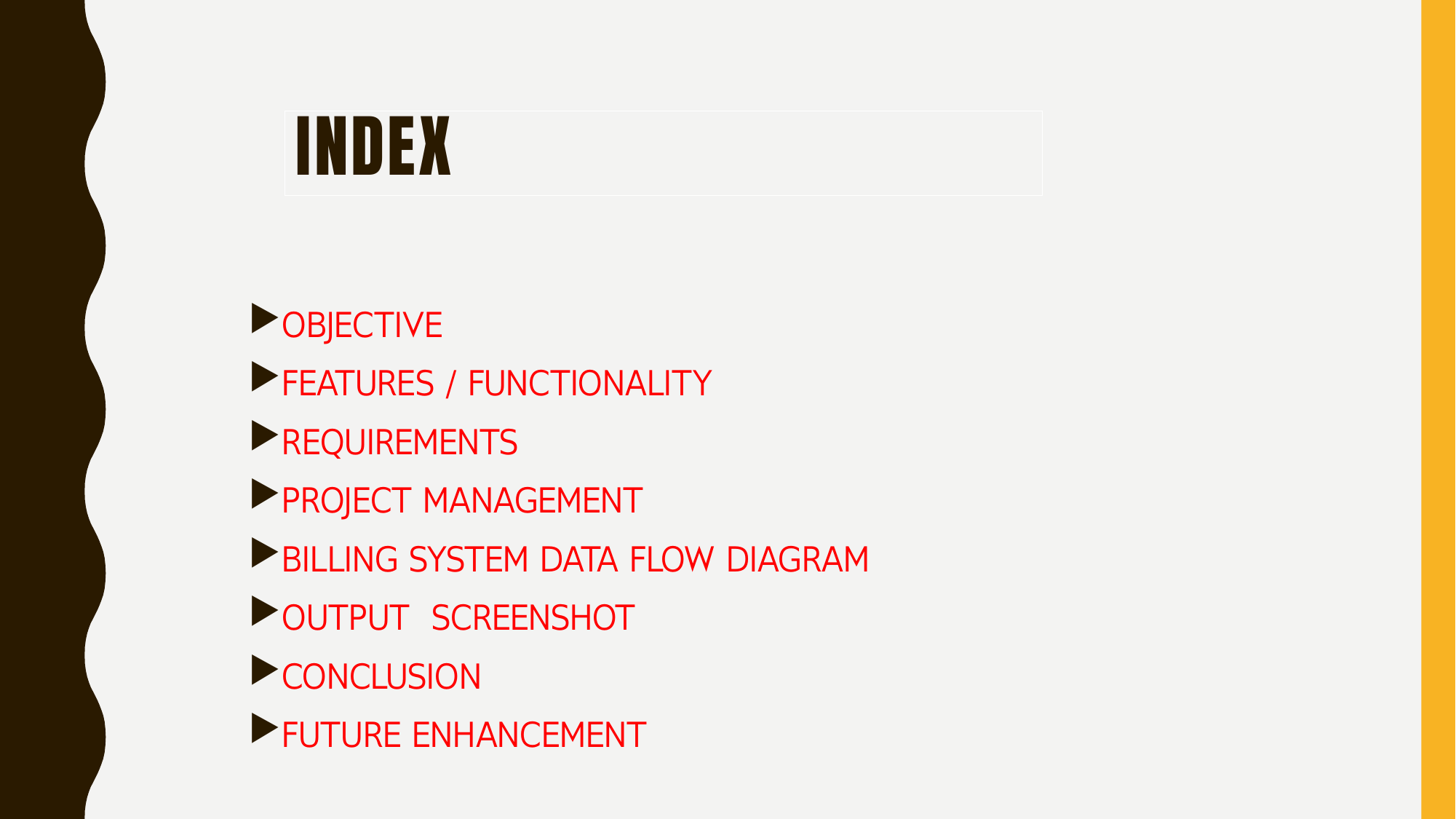

# INDEX

OBJECTIVE
FEATURES / FUNCTIONALITY
REQUIREMENTS
PROJECT MANAGEMENT
BILLING SYSTEM DATA FLOW DIAGRAM
OUTPUT  SCREENSHOT
CONCLUSION
FUTURE ENHANCEMENT